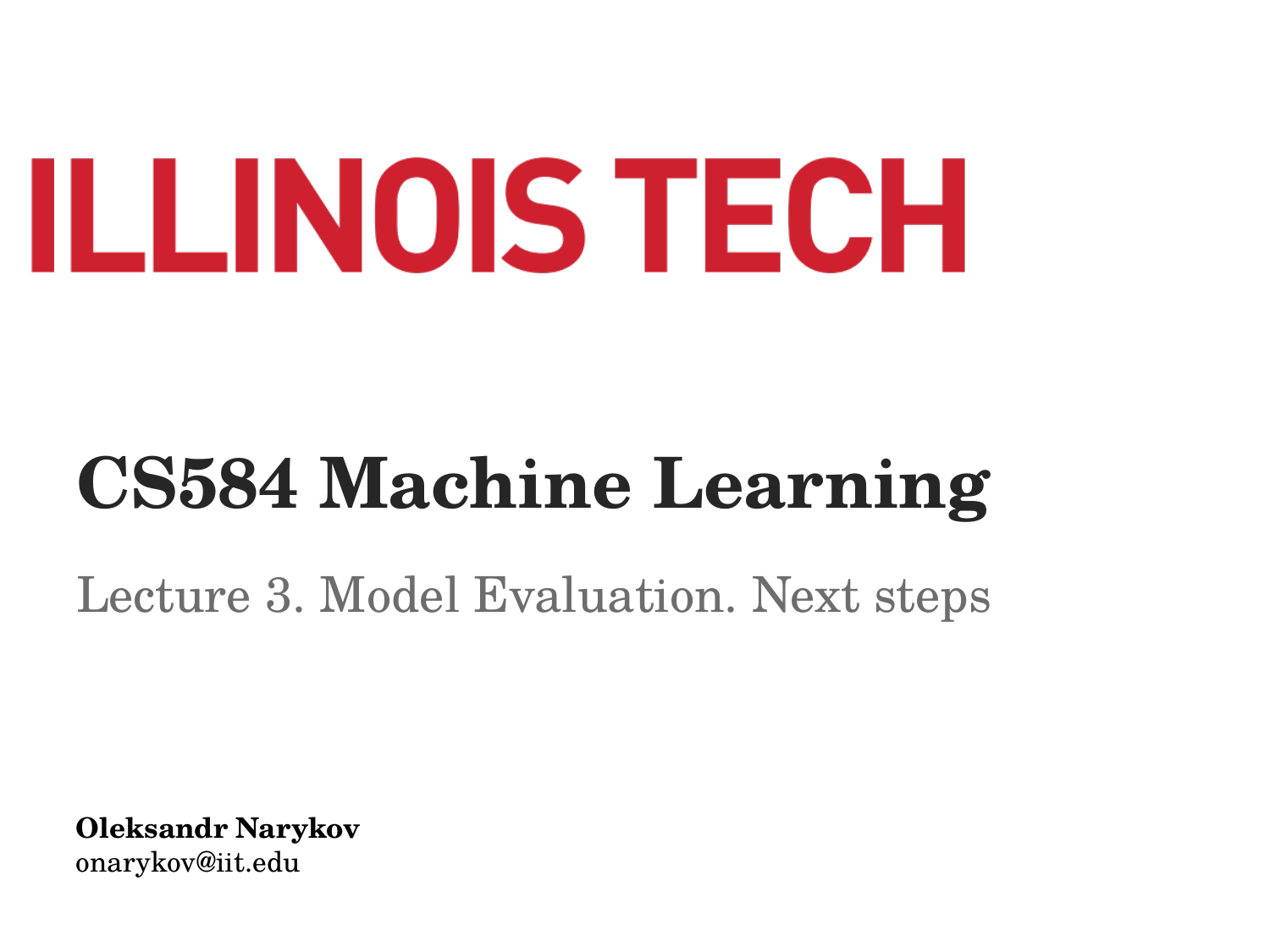

# CS584 Machine Learning
Lecture 3. Model Evaluation. Next steps
Oleksandr Narykov
onarykov@iit.edu